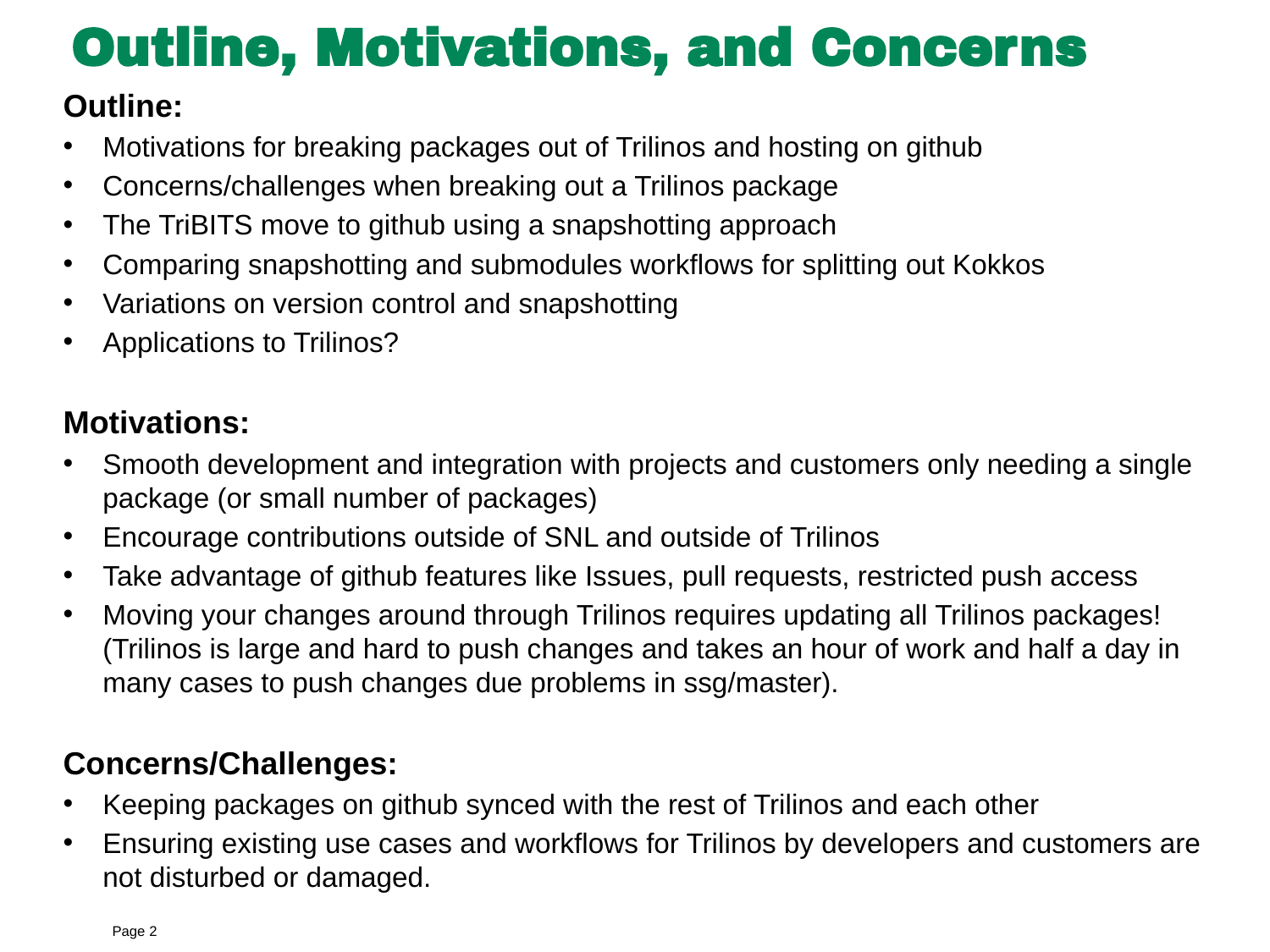

# Outline, Motivations, and Concerns
Outline:
Motivations for breaking packages out of Trilinos and hosting on github
Concerns/challenges when breaking out a Trilinos package
The TriBITS move to github using a snapshotting approach
Comparing snapshotting and submodules workflows for splitting out Kokkos
Variations on version control and snapshotting
Applications to Trilinos?

Motivations:
Smooth development and integration with projects and customers only needing a single package (or small number of packages)
Encourage contributions outside of SNL and outside of Trilinos
Take advantage of github features like Issues, pull requests, restricted push access
Moving your changes around through Trilinos requires updating all Trilinos packages!   (Trilinos is large and hard to push changes and takes an hour of work and half a day in many cases to push changes due problems in ssg/master).

Concerns/Challenges:
Keeping packages on github synced with the rest of Trilinos and each other
Ensuring existing use cases and workflows for Trilinos by developers and customers are not disturbed or damaged.

Page 2